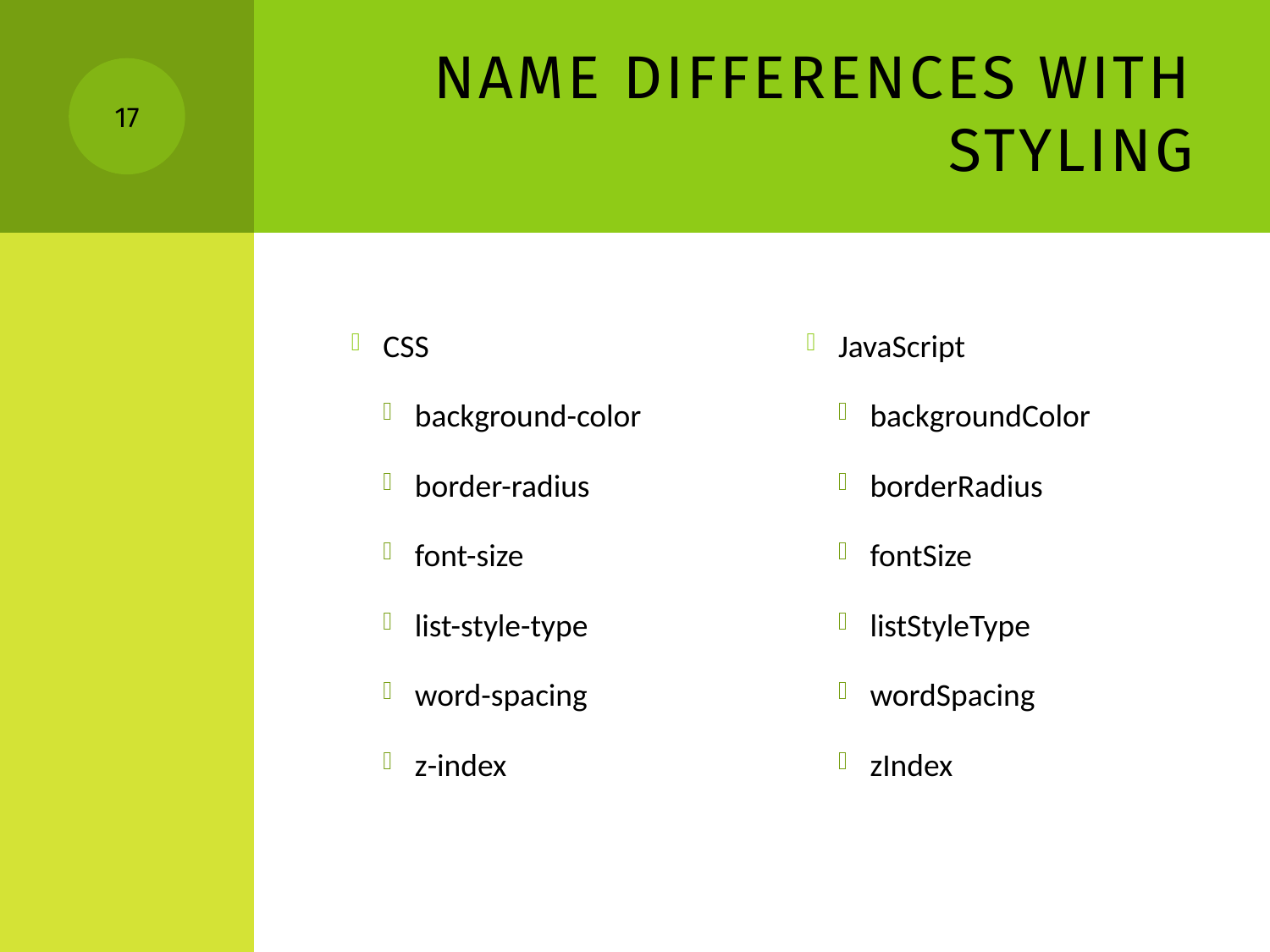

# Name differences with Styling
17
CSS
background-color
border-radius
font-size
list-style-type
word-spacing
z-index

JavaScript
backgroundColor
borderRadius
fontSize
listStyleType
wordSpacing
zIndex